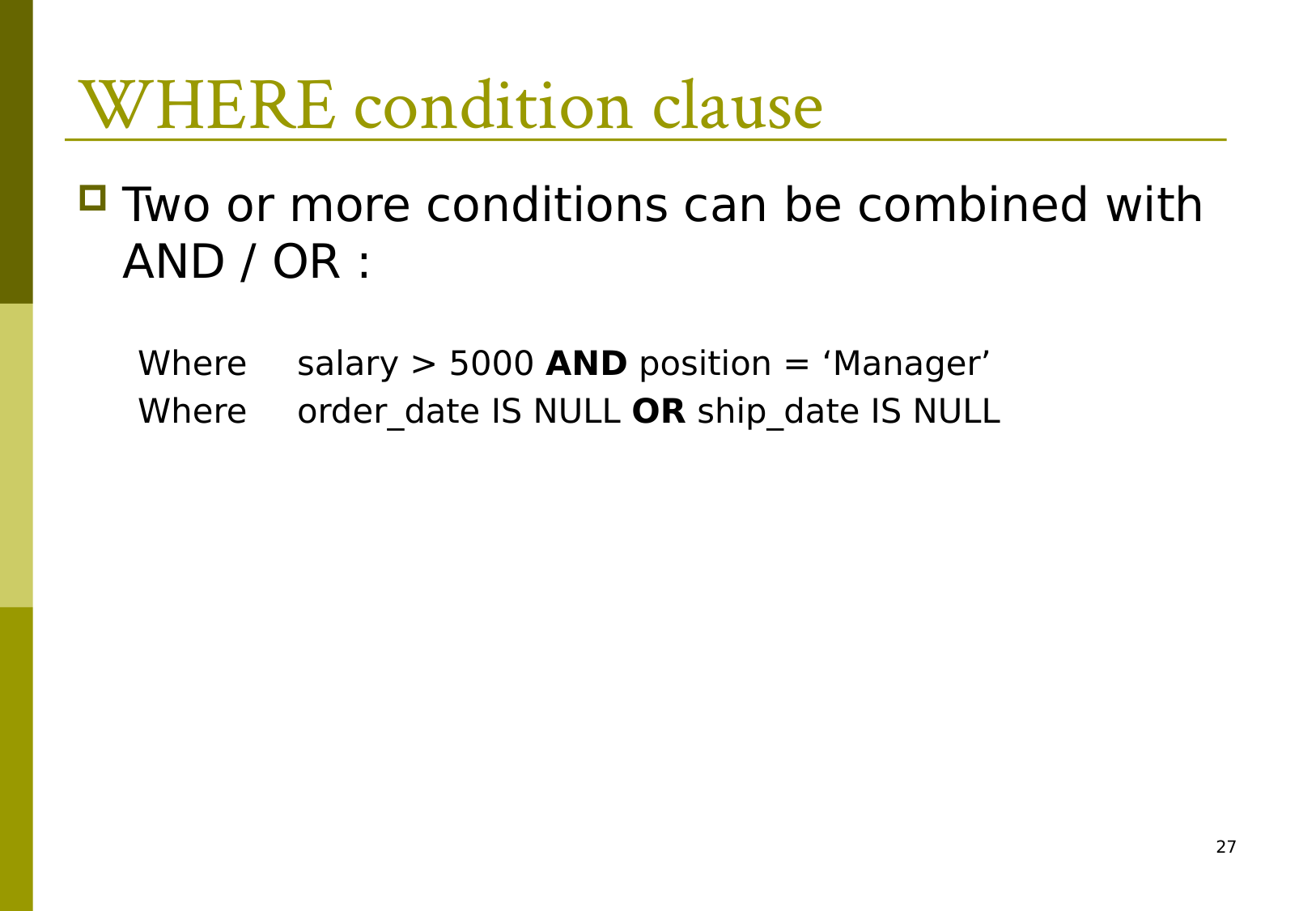

# WHERE condition clause
Two or more conditions can be combined with AND / OR :

Where	salary > 5000 AND position = ‘Manager’
Where	order_date IS NULL OR ship_date IS NULL

27